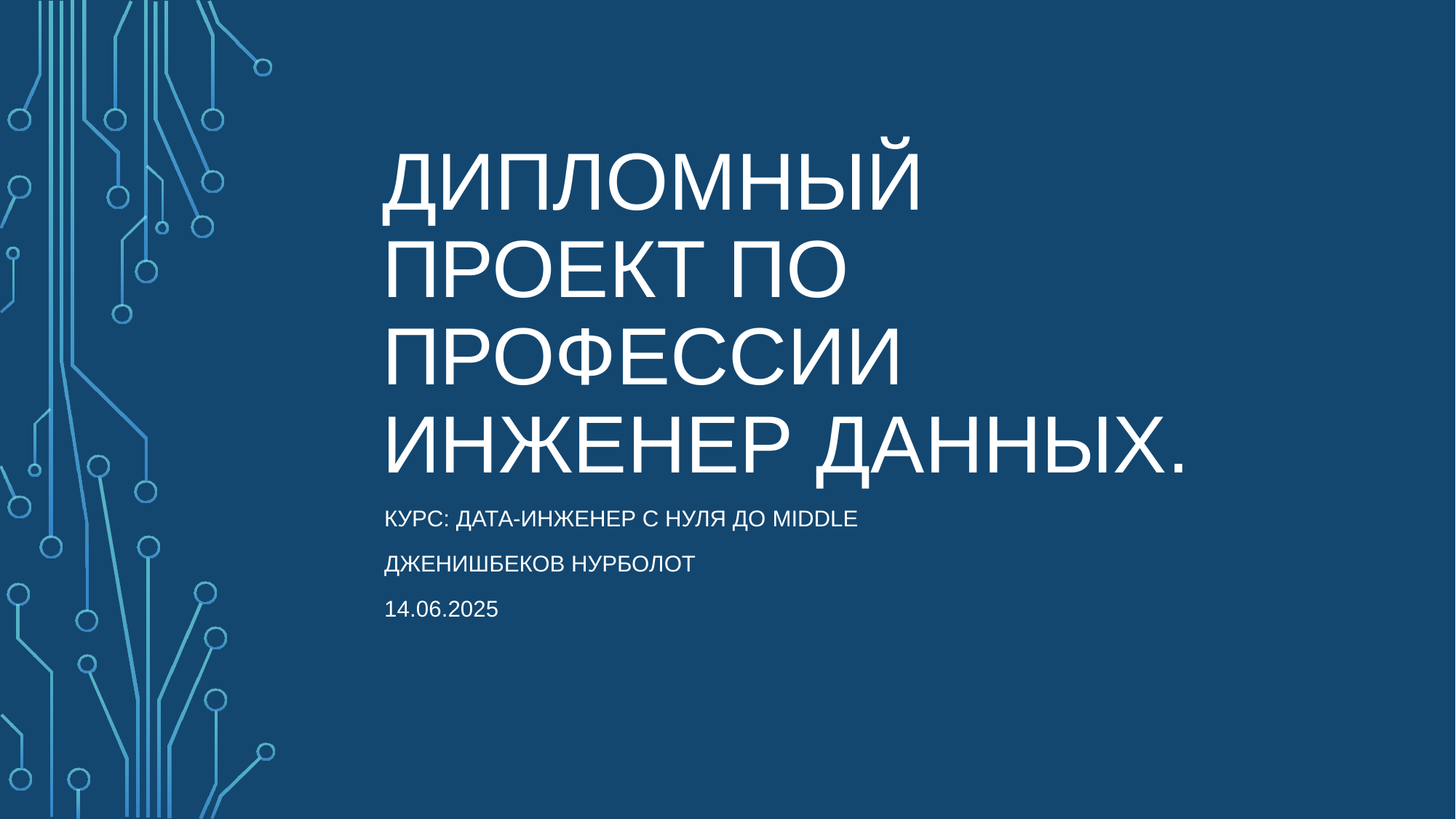

# Дипломный проект по профессии Инженер данных.
Курс: Дата-инженер с нуля до middle
Дженишбеков Нурболот
14.06.2025